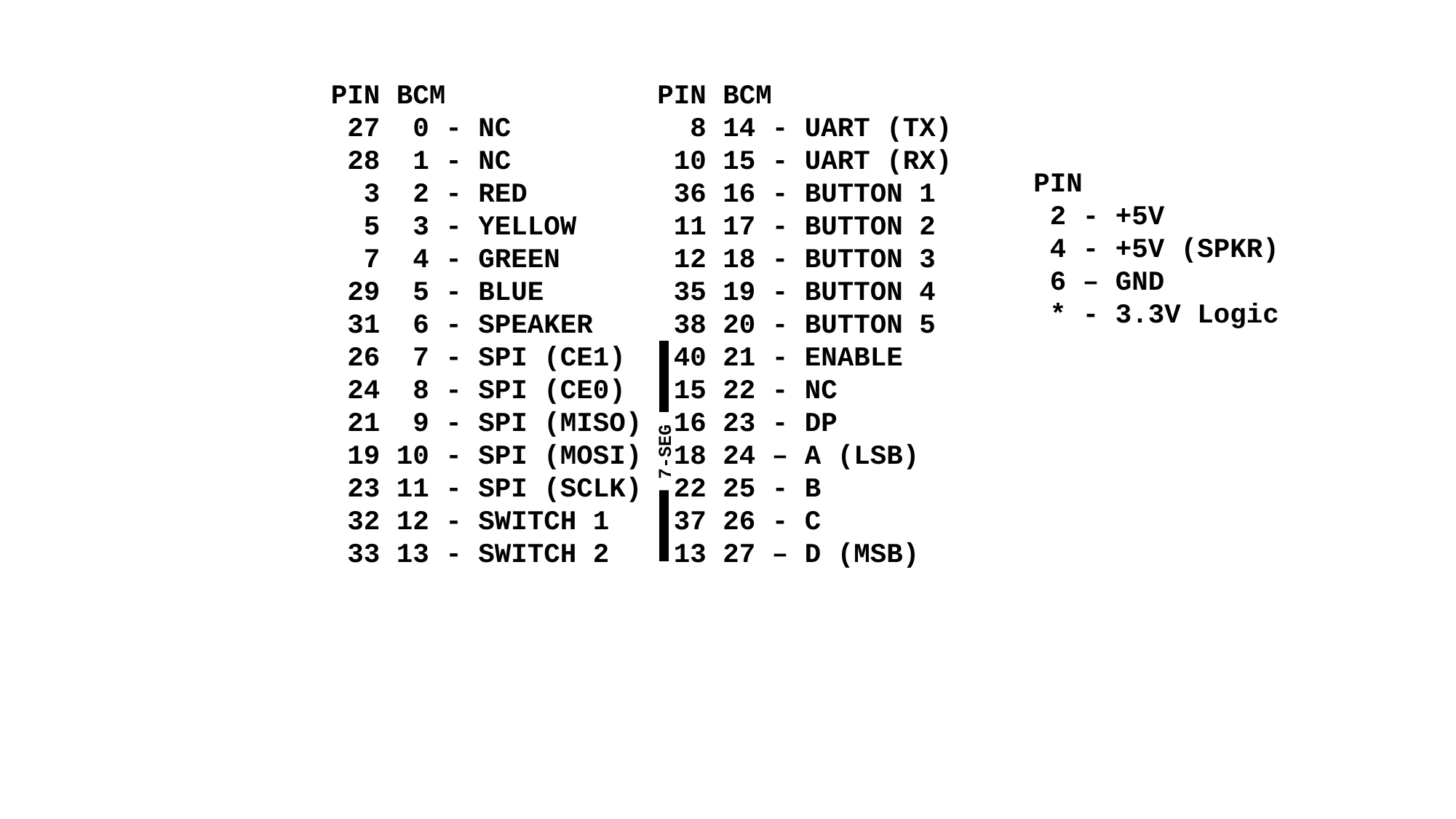

PIN BCM
 27  0 - NC
 28  1 - NC
  3  2 - RED
  5  3 - YELLOW
  7  4 - GREEN
 29  5 - BLUE
 31  6 - SPEAKER
 26  7 - SPI (CE1)
 24  8 - SPI (CE0)
 21  9 - SPI (MISO)
 19 10 - SPI (MOSI)
 23 11 - SPI (SCLK)
 32 12 - SWITCH 1
 33 13 - SWITCH 2
PIN BCM
  8 14 - UART (TX)
 10 15 - UART (RX)
 36 16 - BUTTON 1
 11 17 - BUTTON 2
 12 18 - BUTTON 3
 35 19 - BUTTON 4
 38 20 - BUTTON 5
 40 21 - ENABLE
 15 22 - NC
 16 23 - DP
 18 24 – A (LSB)
 22 25 - B
 37 26 - C
 13 27 – D (MSB)
PIN
 2 - +5V
 4 - +5V (SPKR)
 6 – GND
 * - 3.3V Logic
7-SEG